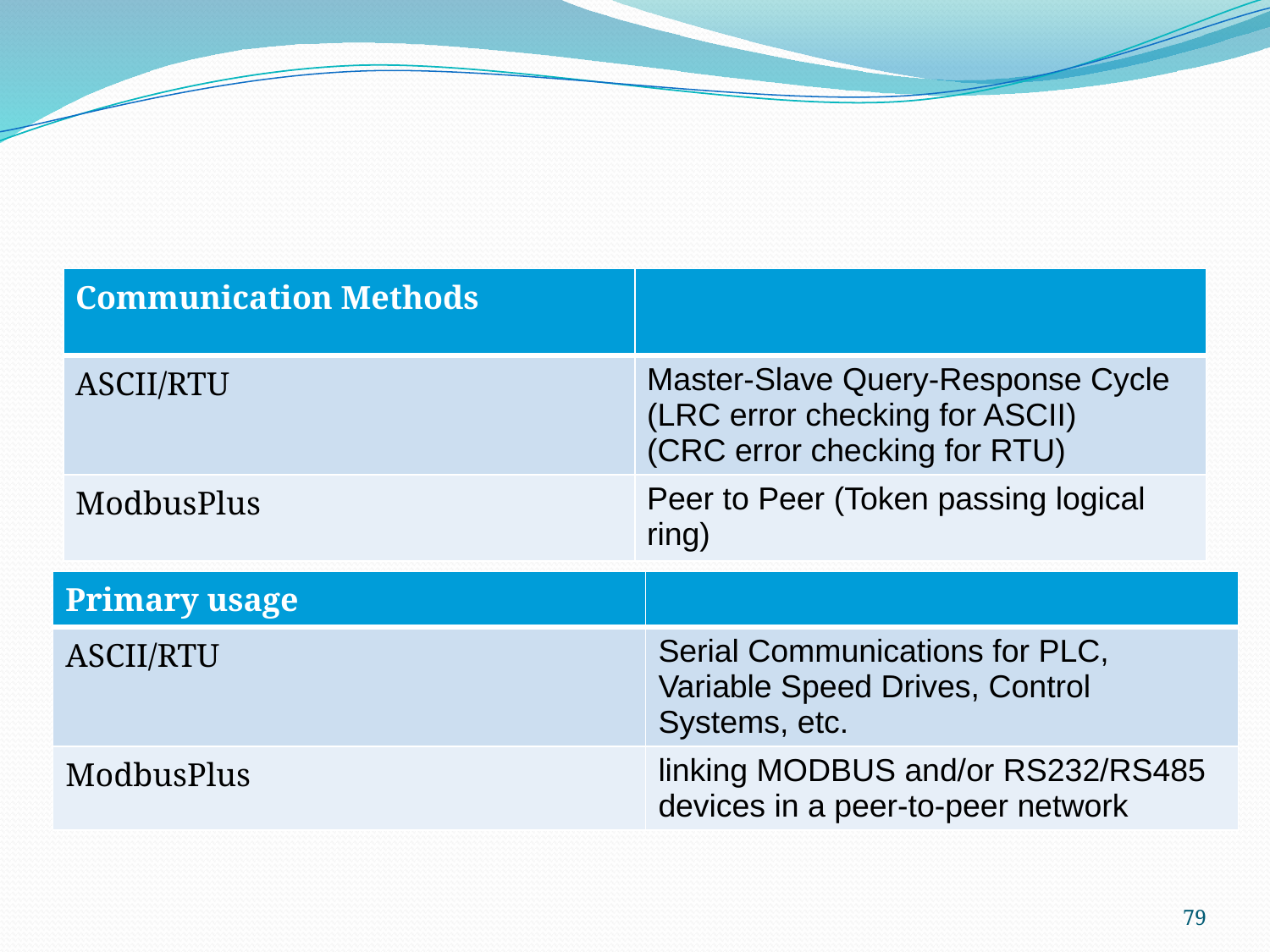

#
| Communication Methods |  |
| --- | --- |
| ASCII/RTU | Master-Slave Query-Response Cycle (LRC error checking for ASCII) (CRC error checking for RTU) |
| ModbusPlus | Peer to Peer (Token passing logical ring) |
| Primary usage |  |
| --- | --- |
| ASCII/RTU | Serial Communications for PLC, Variable Speed Drives, Control Systems, etc. |
| ModbusPlus | linking MODBUS and/or RS232/RS485 devices in a peer-to-peer network |
79